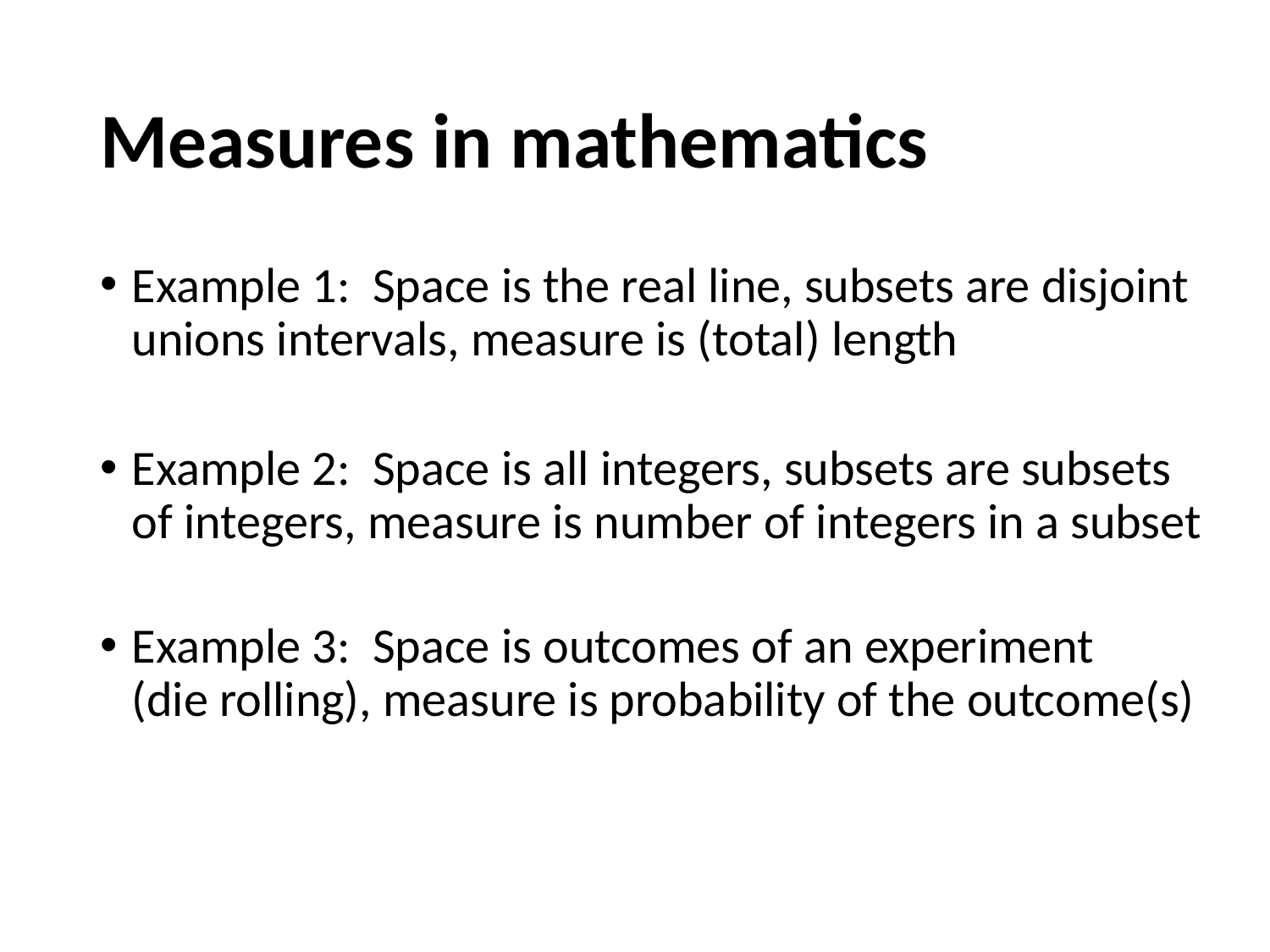

# Measures in mathematics
Example 1:  Space is the real line, subsets are disjoint unions intervals, measure is (total) length
Example 2:  Space is all integers, subsets are subsets of integers, measure is number of integers in a subset
Example 3:  Space is outcomes of an experiment
(die rolling), measure is probability of the outcome(s)